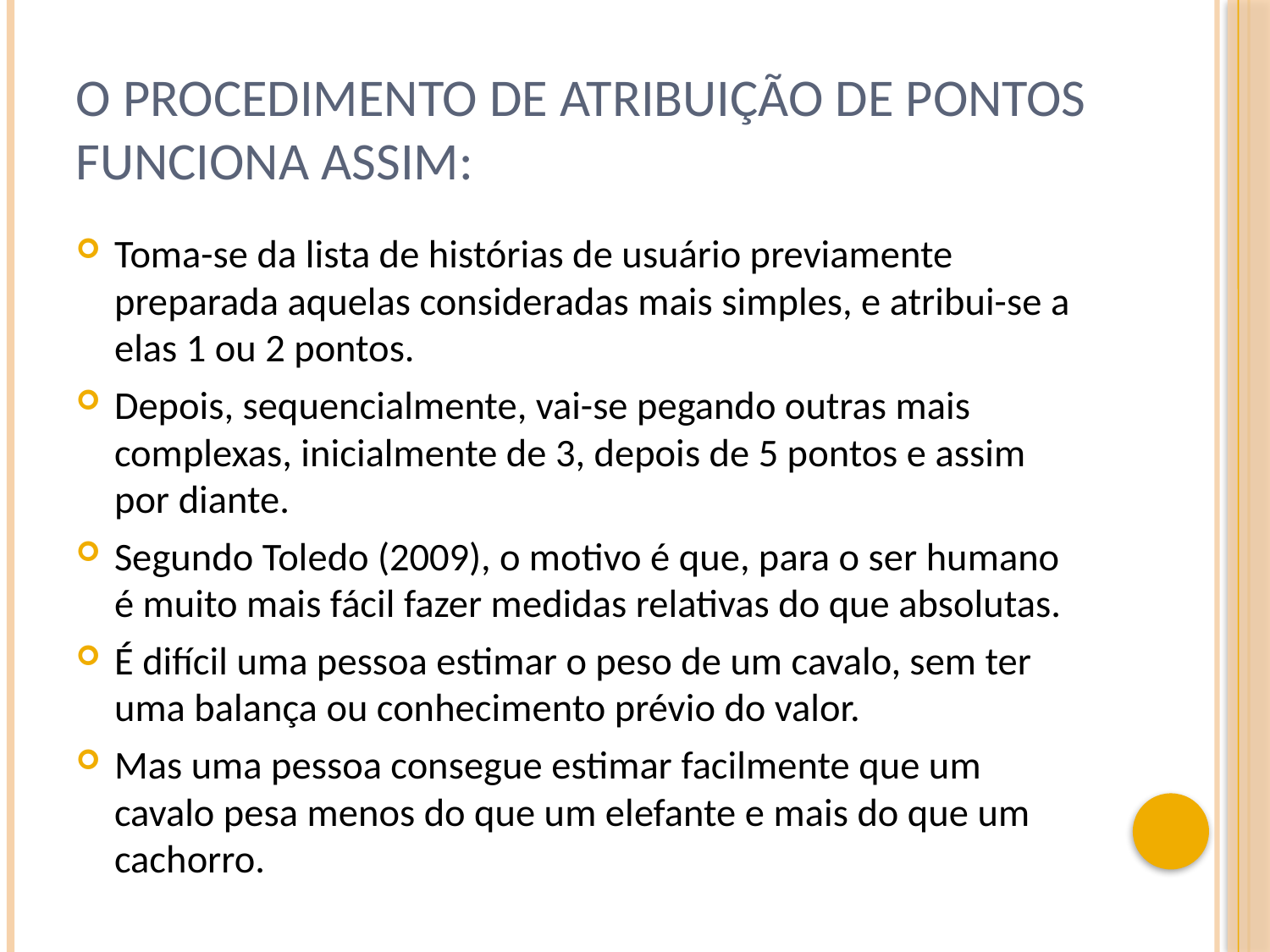

# O procedimento de atribuição de pontos funciona assim:
Toma-se da lista de histórias de usuário previamente preparada aquelas consideradas mais simples, e atribui-se a elas 1 ou 2 pontos.
Depois, sequencialmente, vai-se pegando outras mais complexas, inicialmente de 3, depois de 5 pontos e assim por diante.
Segundo Toledo (2009), o motivo é que, para o ser humano é muito mais fácil fazer medidas relativas do que absolutas.
É difícil uma pessoa estimar o peso de um cavalo, sem ter uma balança ou conhecimento prévio do valor.
Mas uma pessoa consegue estimar facilmente que um cavalo pesa menos do que um elefante e mais do que um cachorro.